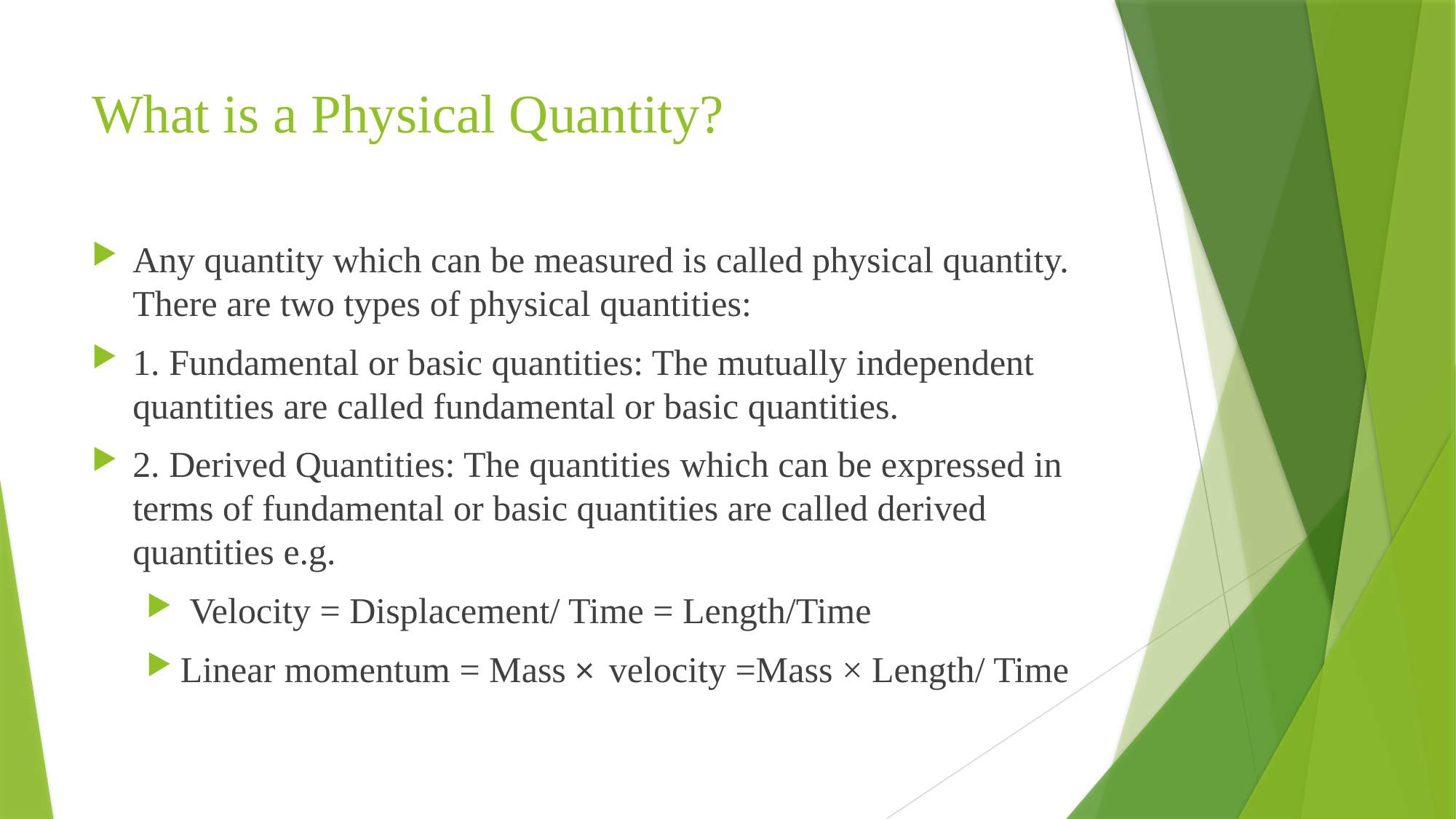

# What is a Physical Quantity?
Any quantity which can be measured is called physical quantity. There are two types of physical quantities:
1. Fundamental or basic quantities: The mutually independent quantities are called fundamental or basic quantities.
2. Derived Quantities: The quantities which can be expressed in terms of fundamental or basic quantities are called derived quantities e.g.
 Velocity = Displacement/ Time = Length/Time
Linear momentum = Mass ×  velocity =Mass × Length/ Time